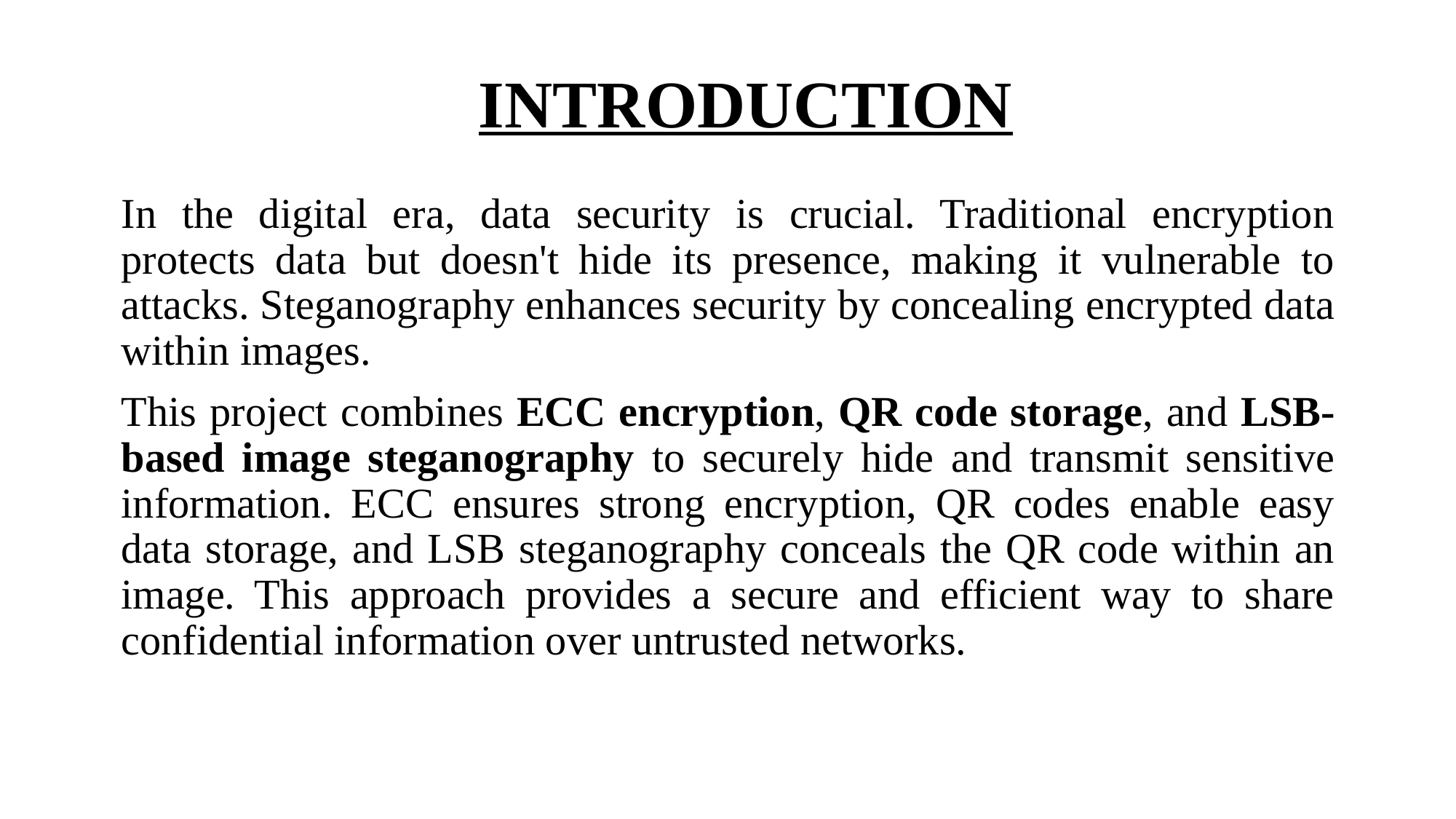

# INTRODUCTION
In the digital era, data security is crucial. Traditional encryption protects data but doesn't hide its presence, making it vulnerable to attacks. Steganography enhances security by concealing encrypted data within images.
This project combines ECC encryption, QR code storage, and LSB-based image steganography to securely hide and transmit sensitive information. ECC ensures strong encryption, QR codes enable easy data storage, and LSB steganography conceals the QR code within an image. This approach provides a secure and efficient way to share confidential information over untrusted networks.